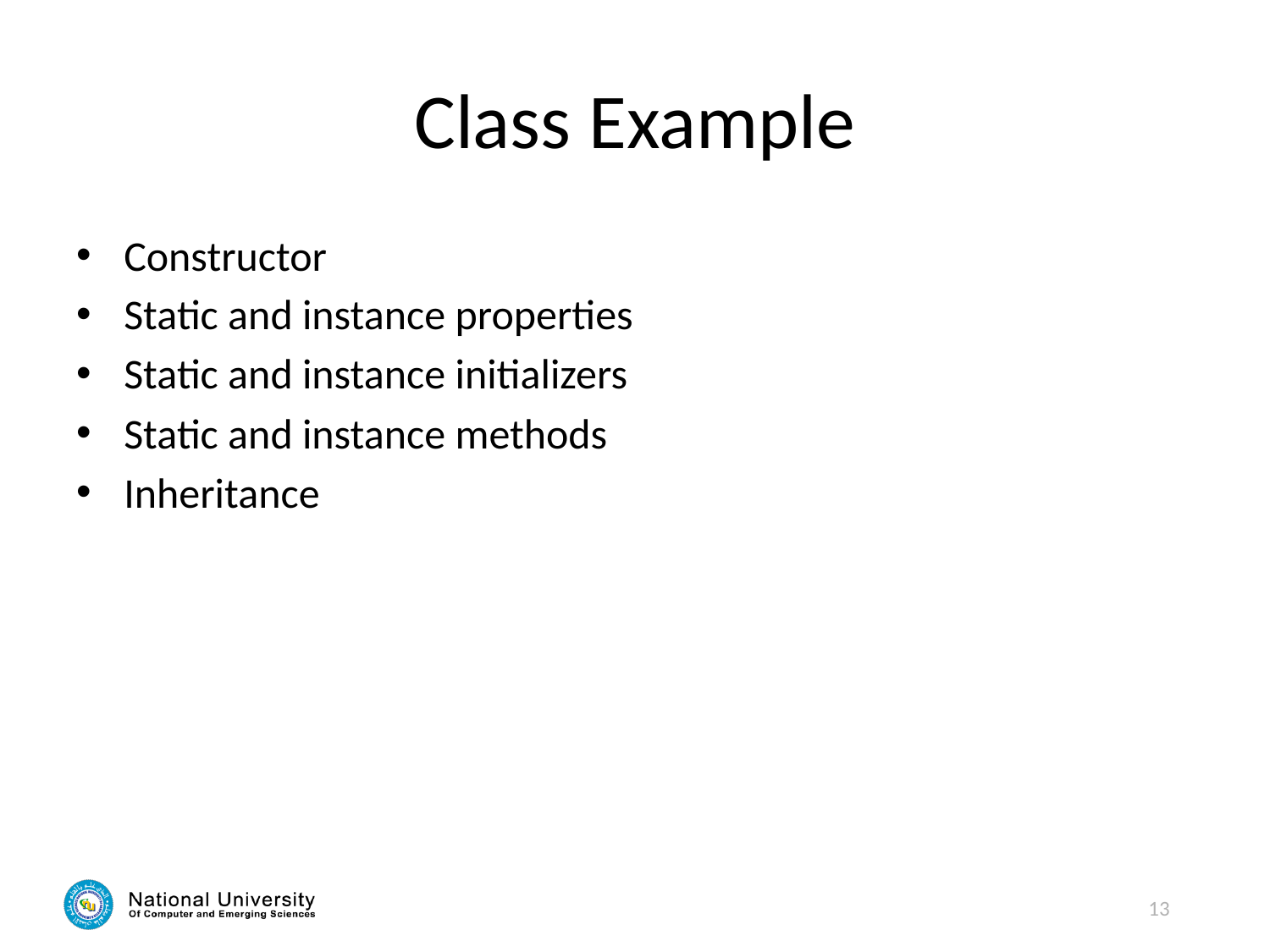

# Class Example
Constructor
Static and instance properties
Static and instance initializers
Static and instance methods
Inheritance
13